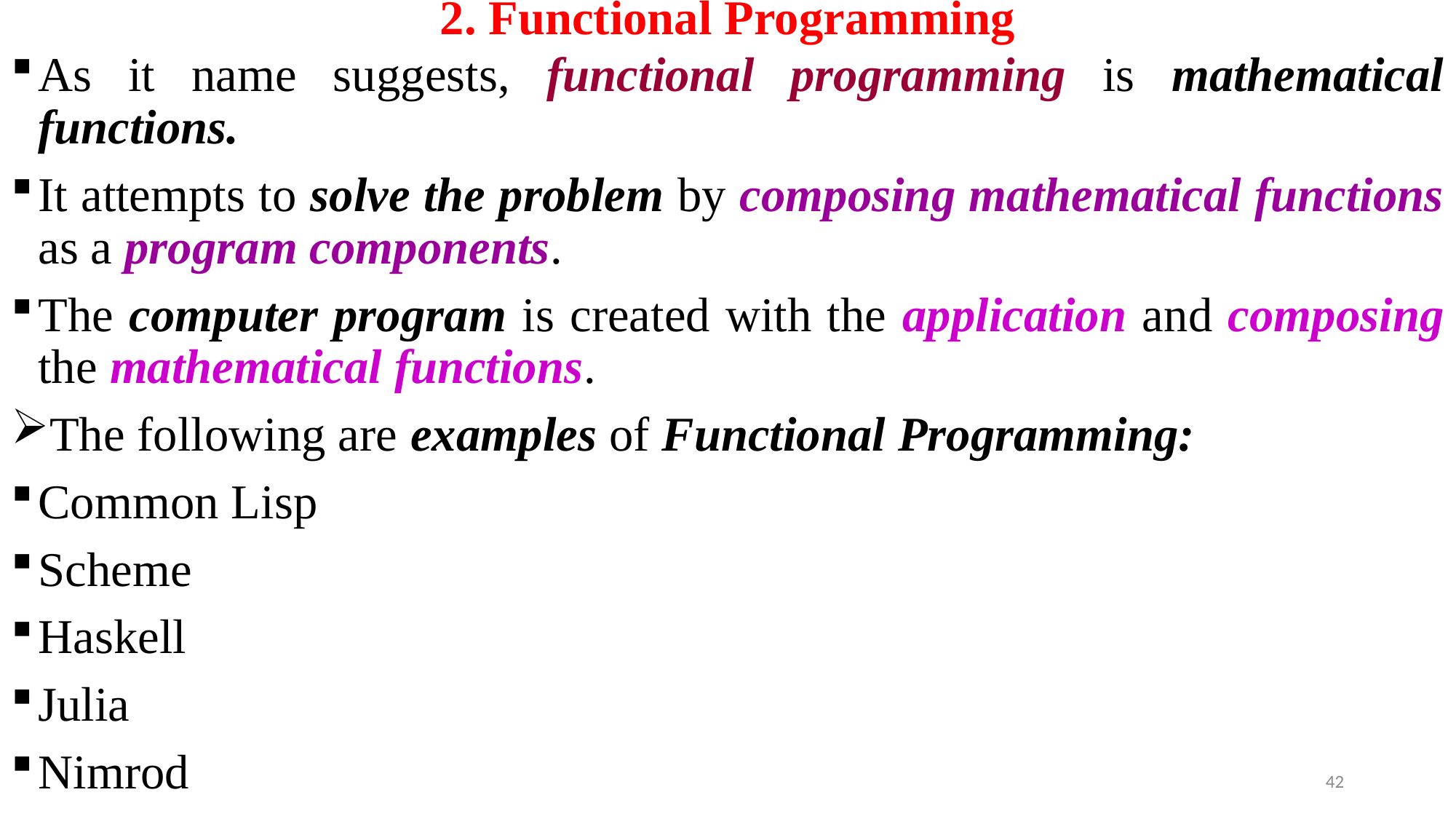

# 2. Functional Programming
As it name suggests, functional programming is mathematical functions.
It attempts to solve the problem by composing mathematical functions as a program components.
The computer program is created with the application and composing the mathematical functions.
The following are examples of Functional Programming:
Common Lisp
Scheme
Haskell
Julia
Nimrod

42